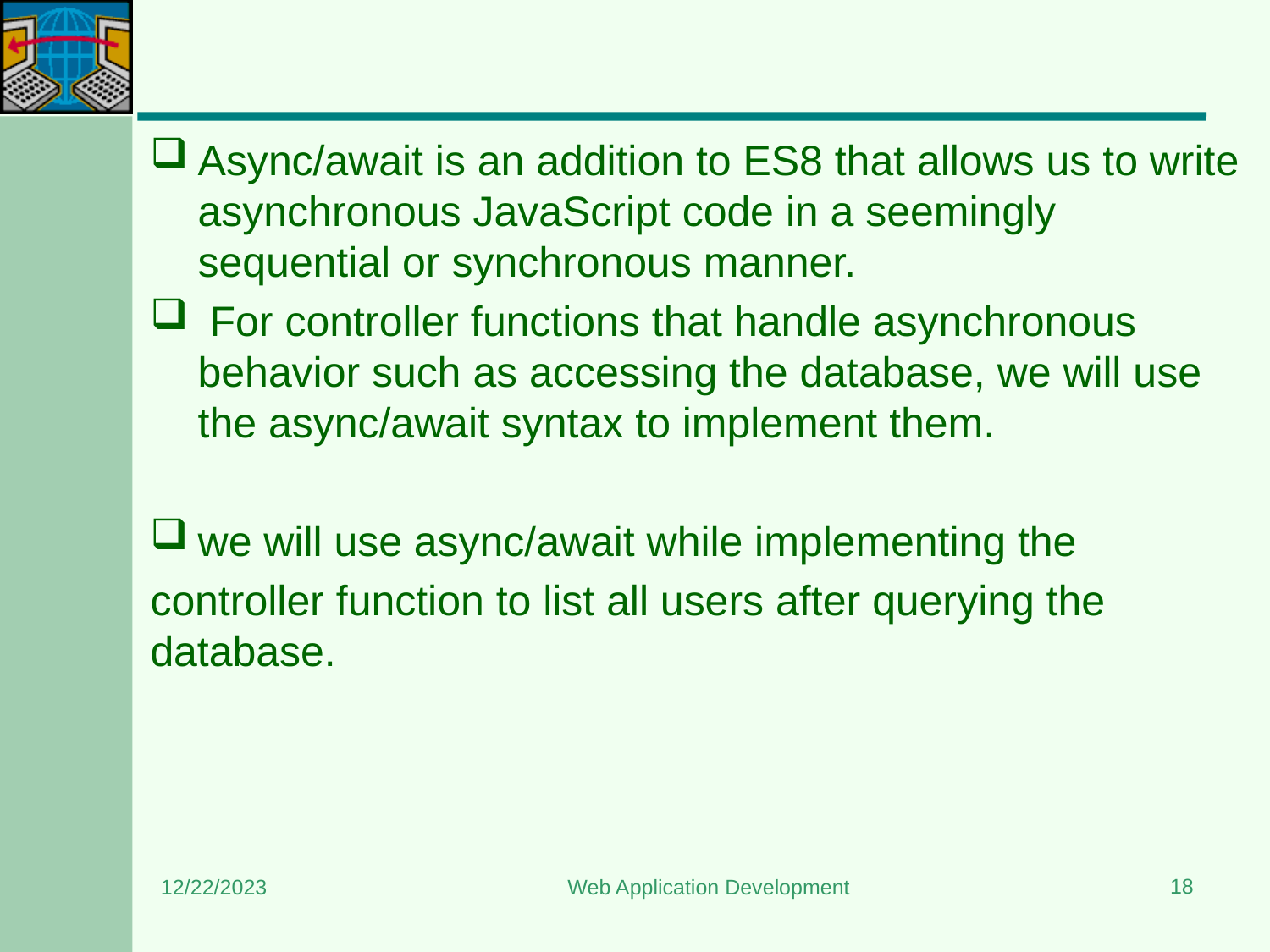

#
Async/await is an addition to ES8 that allows us to write asynchronous JavaScript code in a seemingly sequential or synchronous manner.
 For controller functions that handle asynchronous behavior such as accessing the database, we will use the async/await syntax to implement them.

we will use async/await while implementing the
controller function to list all users after querying the database.
18
12/22/2023
Web Application Development